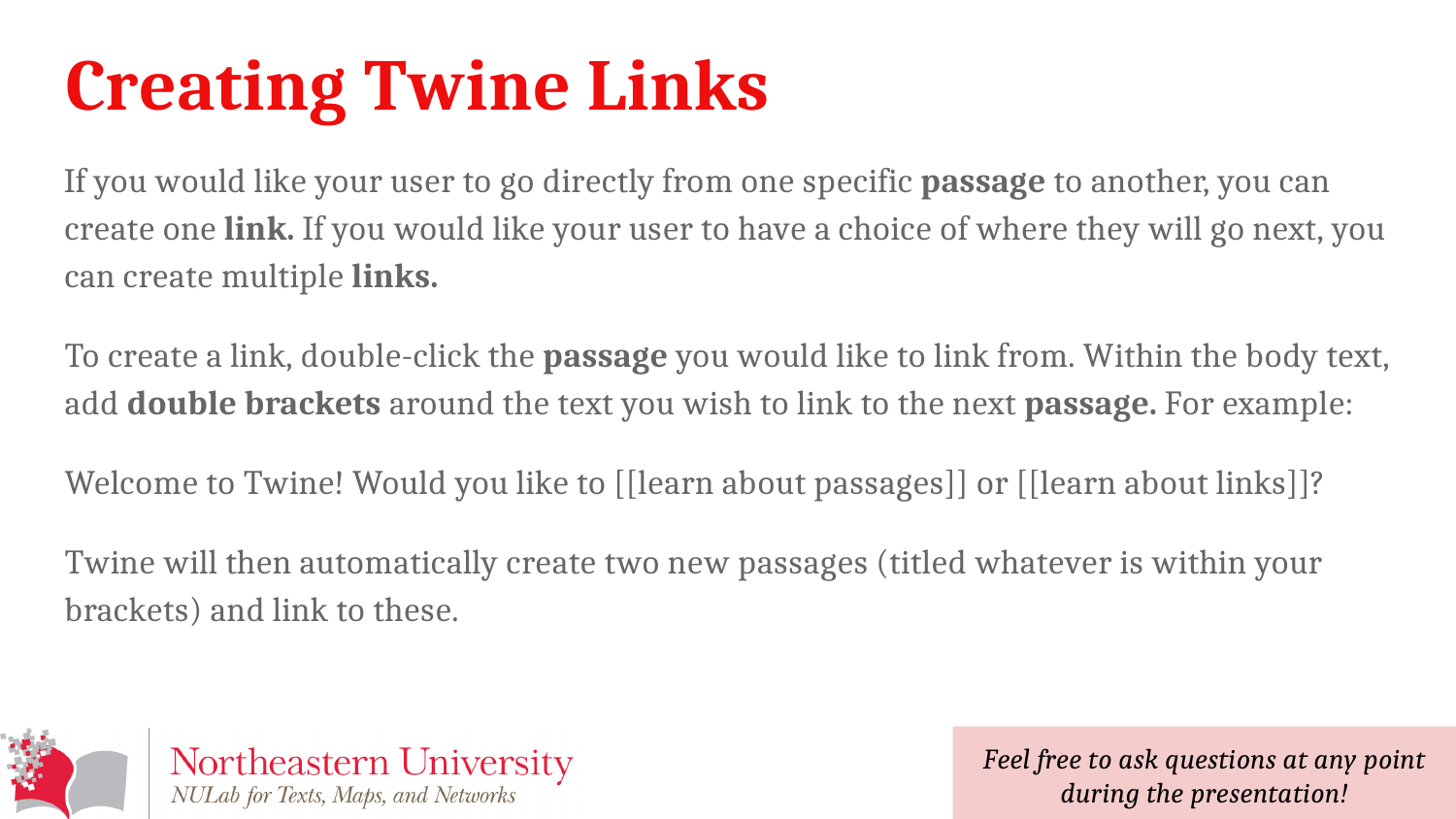

# Creating Twine Links
If you would like your user to go directly from one specific passage to another, you can create one link. If you would like your user to have a choice of where they will go next, you can create multiple links.
To create a link, double-click the passage you would like to link from. Within the body text, add double brackets around the text you wish to link to the next passage. For example:
Welcome to Twine! Would you like to [[learn about passages]] or [[learn about links]]?
Twine will then automatically create two new passages (titled whatever is within your brackets) and link to these.